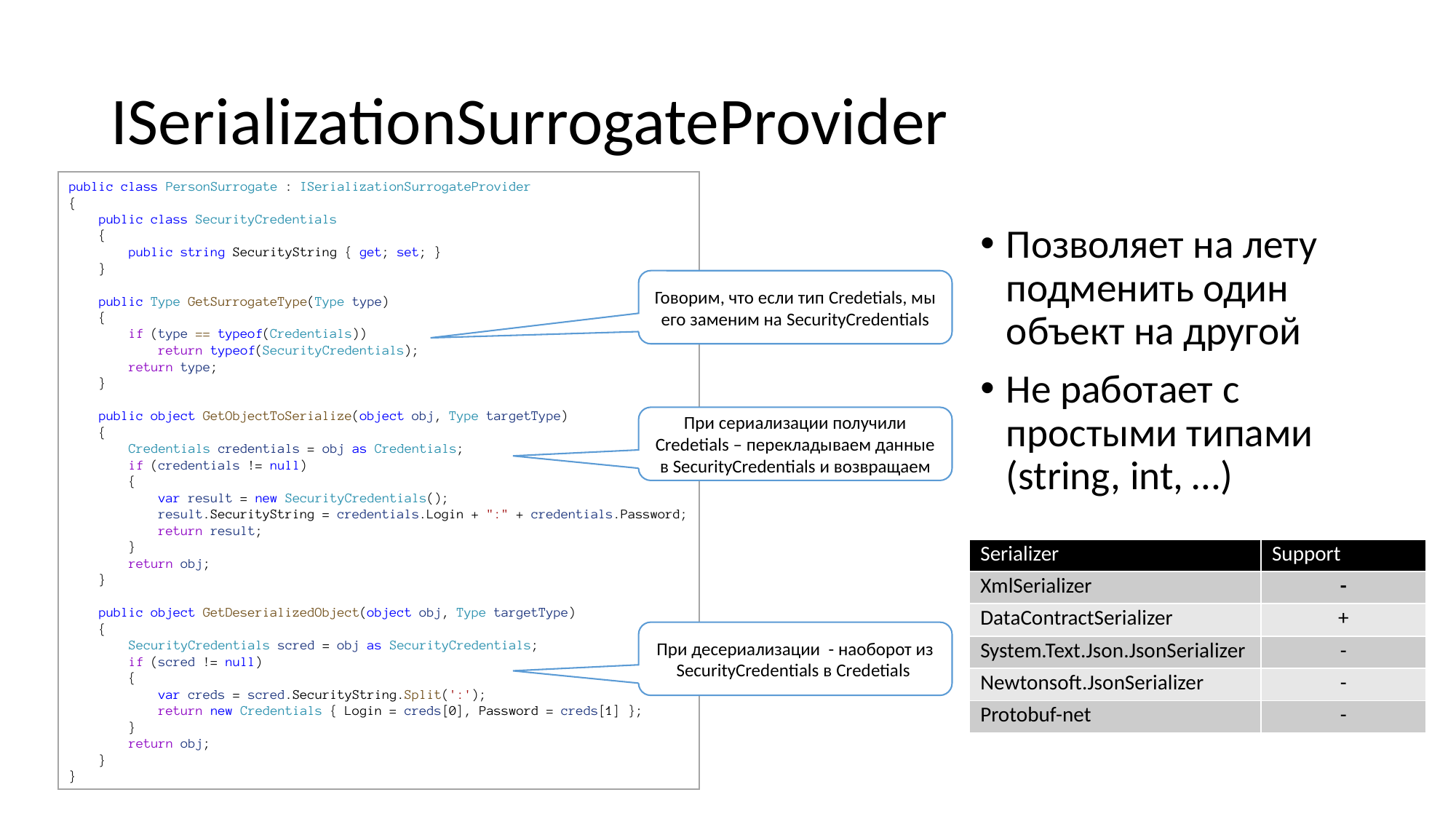

# ISerializationSurrogateProvider
public class PersonSurrogate : ISerializationSurrogateProvider
{
    public class SecurityCredentials
    {
        public string SecurityString { get; set; }
    }
    public Type GetSurrogateType(Type type)
    {
        if (type == typeof(Credentials))
            return typeof(SecurityCredentials);
        return type;
    }
    public object GetObjectToSerialize(object obj, Type targetType)
    {
        Credentials credentials = obj as Credentials;
        if (credentials != null)
        {
            var result = new SecurityCredentials();
            result.SecurityString = credentials.Login + ":" + credentials.Password;
            return result;
        }
        return obj;
    }
    public object GetDeserializedObject(object obj, Type targetType)
    {
        SecurityCredentials scred = obj as SecurityCredentials;
        if (scred != null)
        {
            var creds = scred.SecurityString.Split(':');
            return new Credentials { Login = creds[0], Password = creds[1] };
        }
        return obj;
    }
}
Позволяет на лету подменить один объект на другой
Не работает с простыми типами (string, int, …)

Говорим, что если тип Credetials, мы его заменим на SecurityCredentials
При сериализации получили Credetials – перекладываем данные в SecurityCredentials и возвращаем
| Serializer | Support |
| --- | --- |
| XmlSerializer | - |
| DataContractSerializer | + |
| System.Text.Json.JsonSerializer | - |
| Newtonsoft.JsonSerializer | - |
| Protobuf-net | - |
При десериализации  - наоборот из SecurityCredentials в Credetials